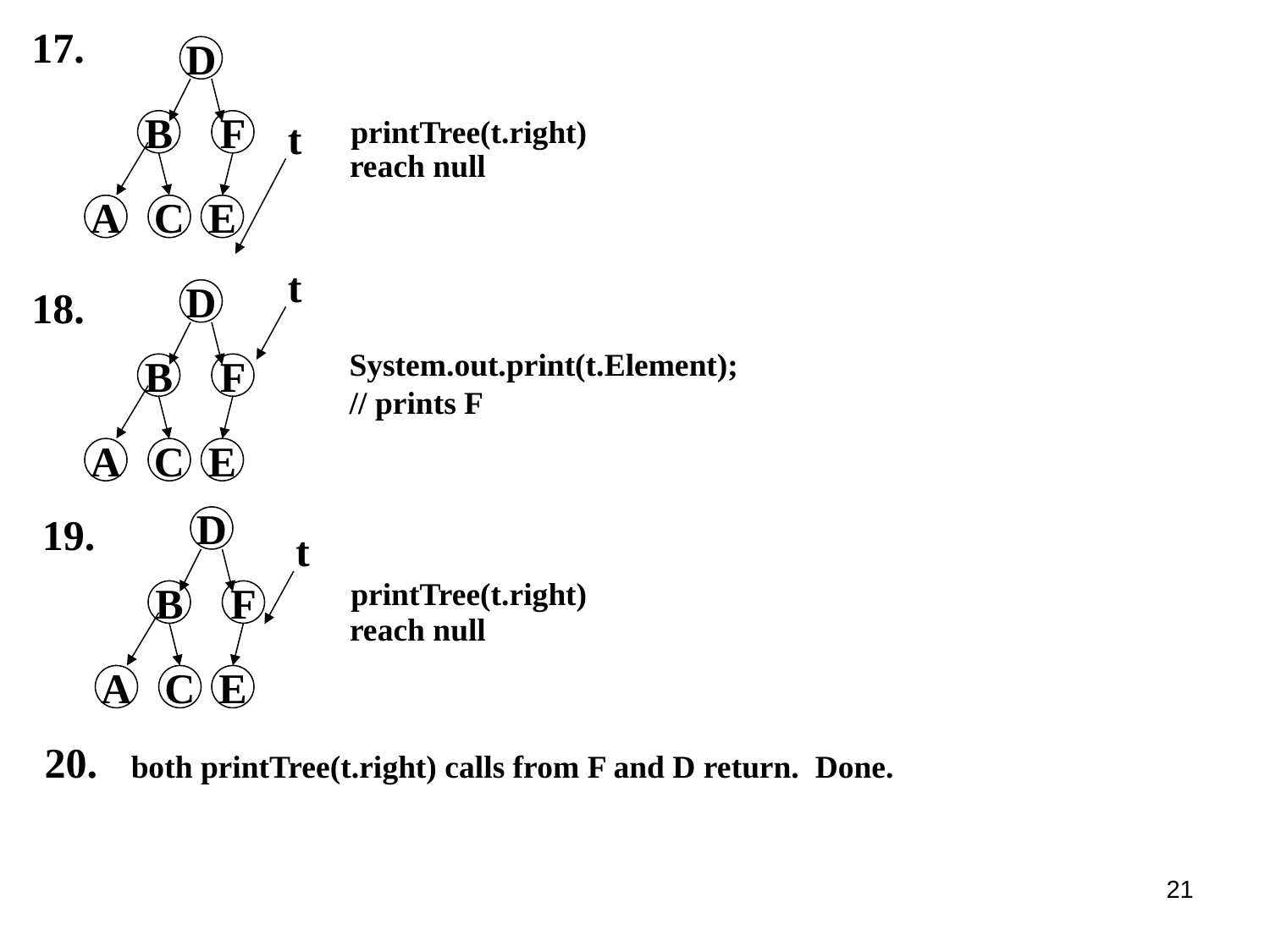

17.
D

t
printTree(t.right)
B
F
reach null

A
C
E
t
18.
D

System.out.print(t.Element);
// prints F
B
F

A
C
E
19.
D
t

printTree(t.right)

B
F
reach null

A
C
E
20.
both printTree(t.right) calls from F and D return.  Done.
21